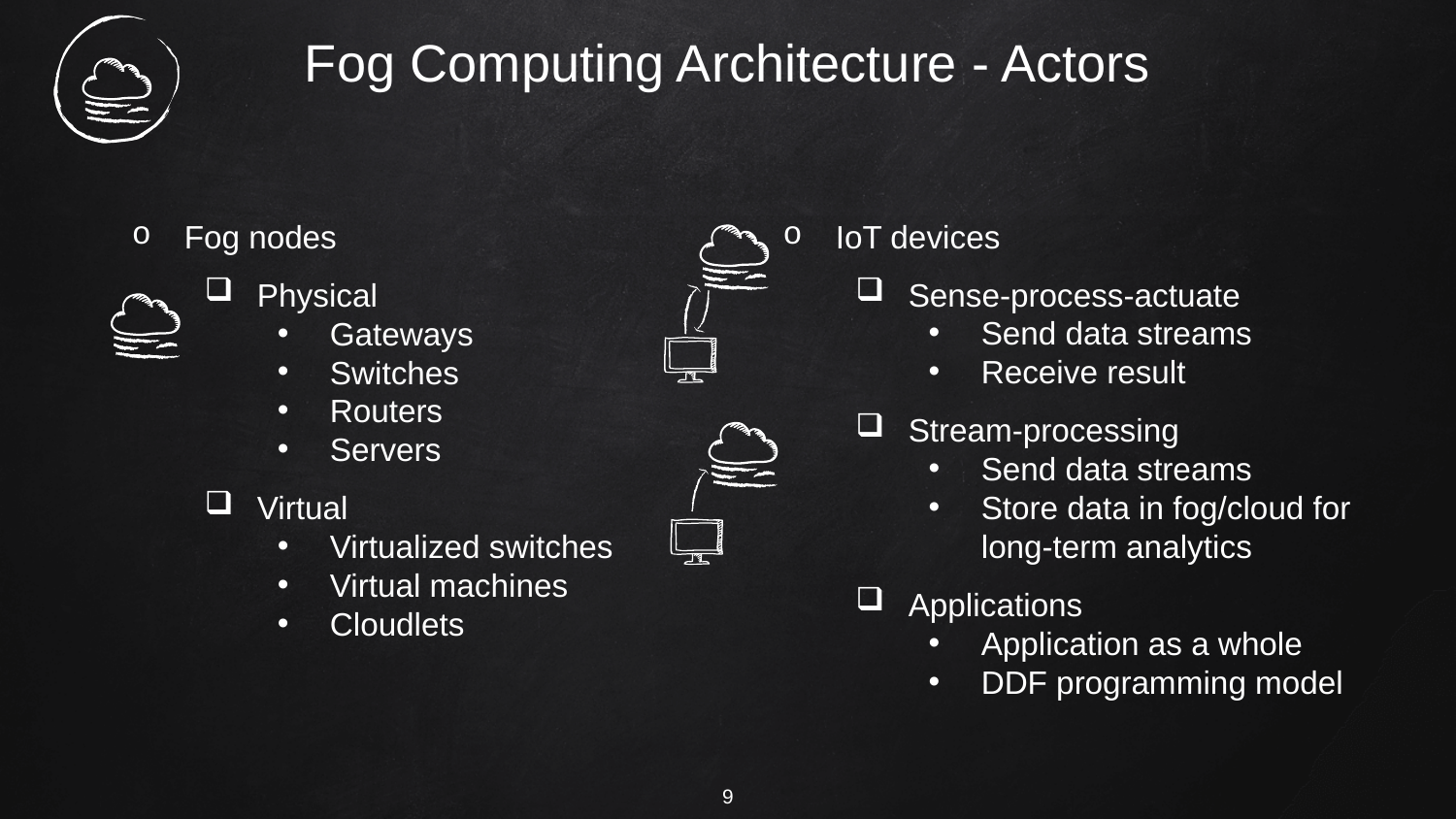

# Fog Computing Architecture - Actors

IoT devices
Sense-process-actuate
Send data streams
Receive result
Stream-processing
Send data streams
Store data in fog/cloud for long-term analytics
Applications
Application as a whole
DDF programming model
Fog nodes
Physical
Gateways
Switches
Routers
Servers
Virtual
Virtualized switches
Virtual machines
Cloudlets

9